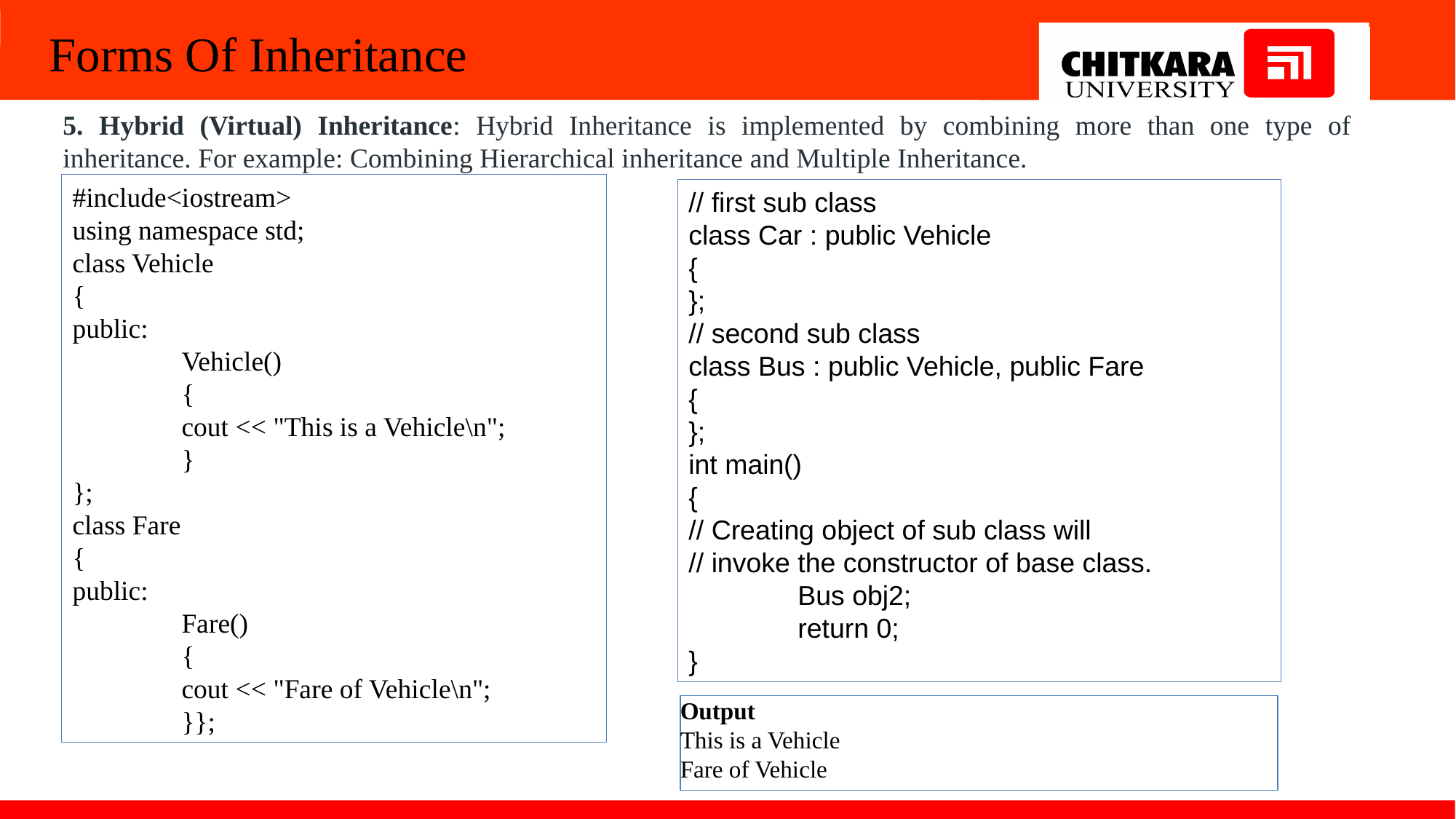

Forms Of Inheritance
5. Hybrid (Virtual) Inheritance: Hybrid Inheritance is implemented by combining more than one type of inheritance. For example: Combining Hierarchical inheritance and Multiple Inheritance.
#include<iostream>
using namespace std;
class Vehicle
{
public:
	Vehicle()
	{
	cout << "This is a Vehicle\n";
	}
};
class Fare
{
public:
	Fare()
	{
	cout << "Fare of Vehicle\n";
	}};
// first sub class
class Car : public Vehicle
{
};
// second sub class
class Bus : public Vehicle, public Fare
{
};
int main()
{
// Creating object of sub class will
// invoke the constructor of base class.
	Bus obj2;
	return 0;
}
Output
This is a Vehicle
Fare of Vehicle